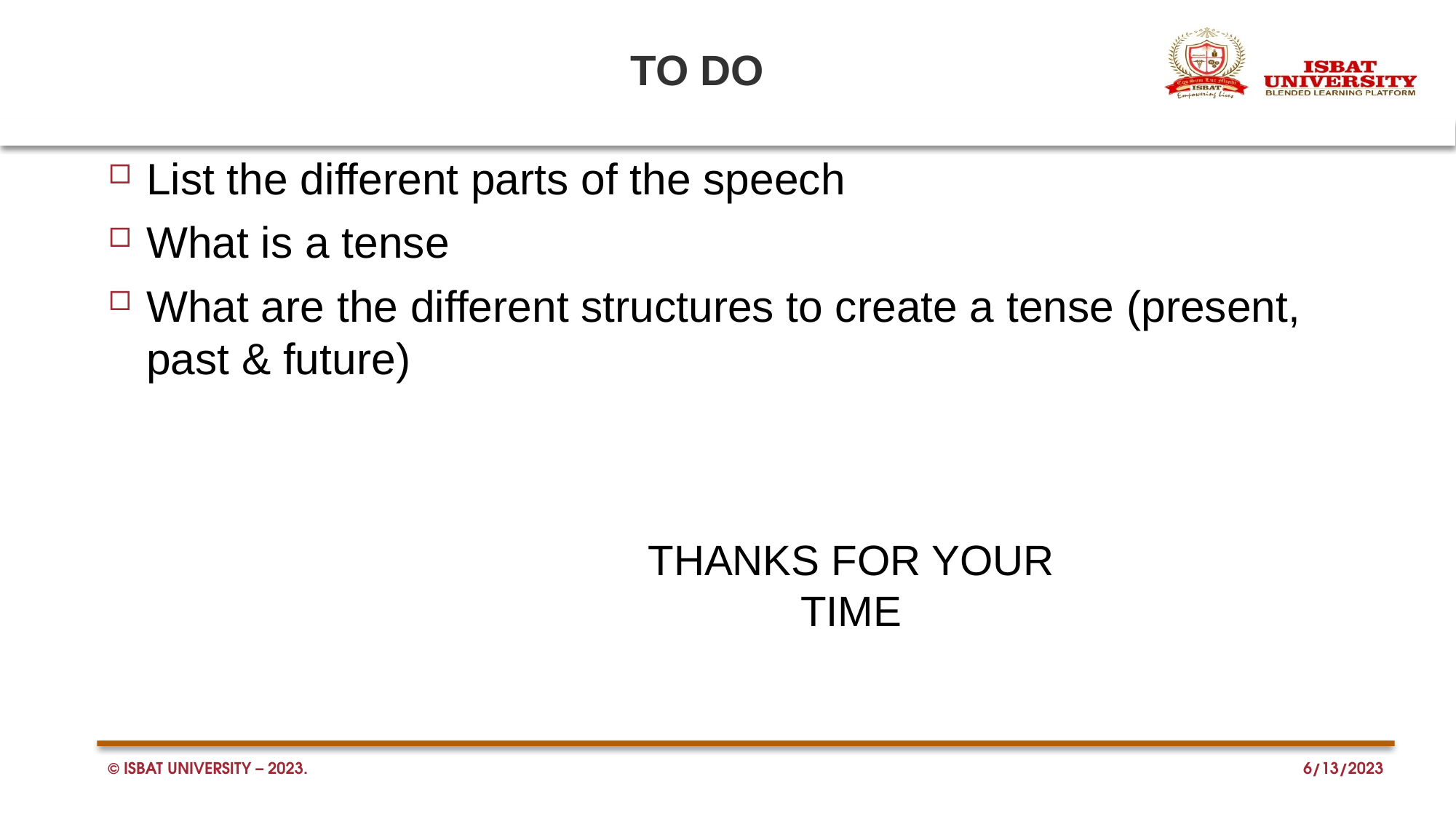

# TO DO
List the different parts of the speech
What is a tense
What are the different structures to create a tense (present, past & future)
THANKS FOR YOUR TIME